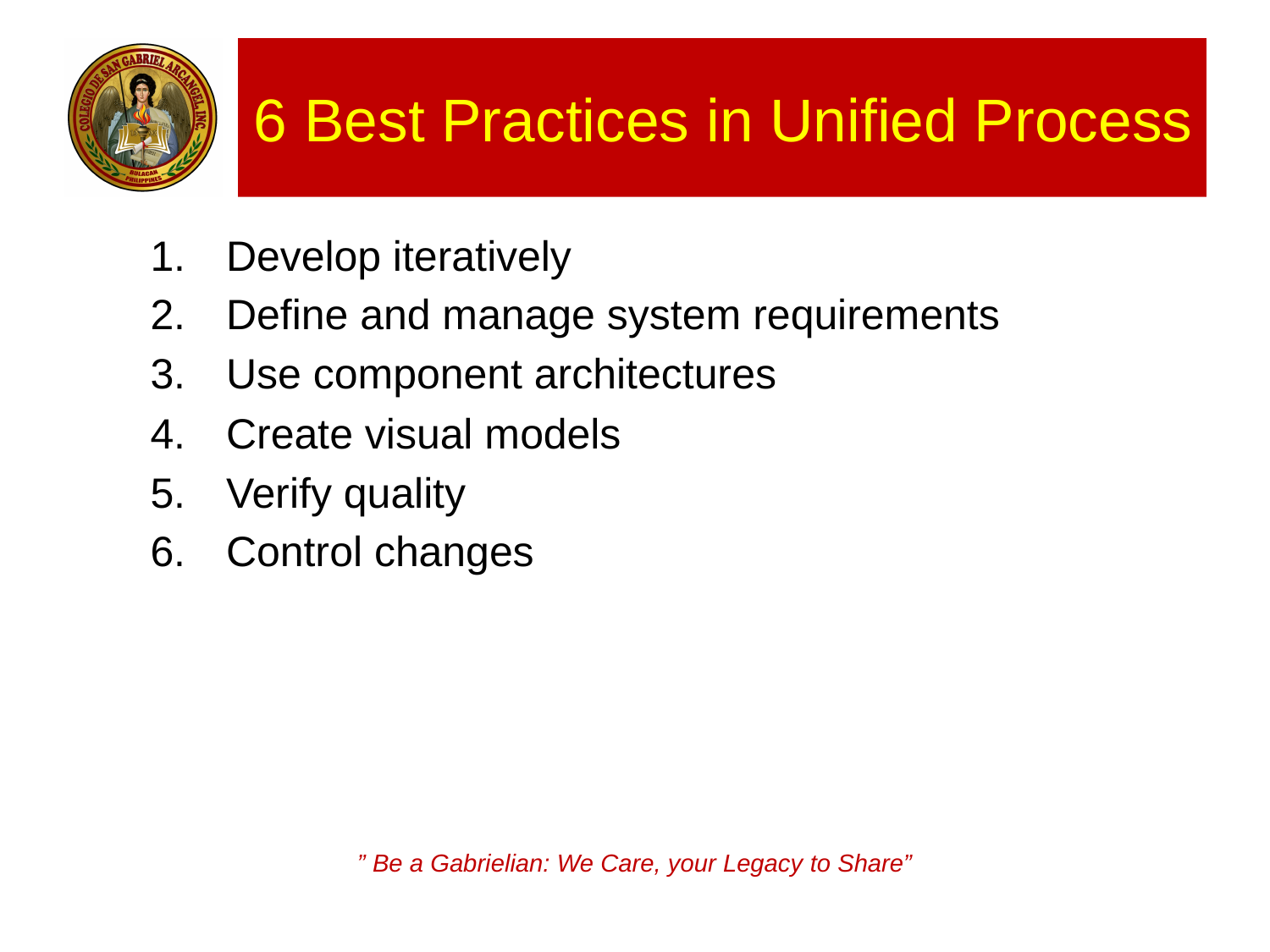

# 6 Best Practices in Unified Process
Develop iteratively
Define and manage system requirements
Use component architectures
Create visual models
Verify quality
Control changes